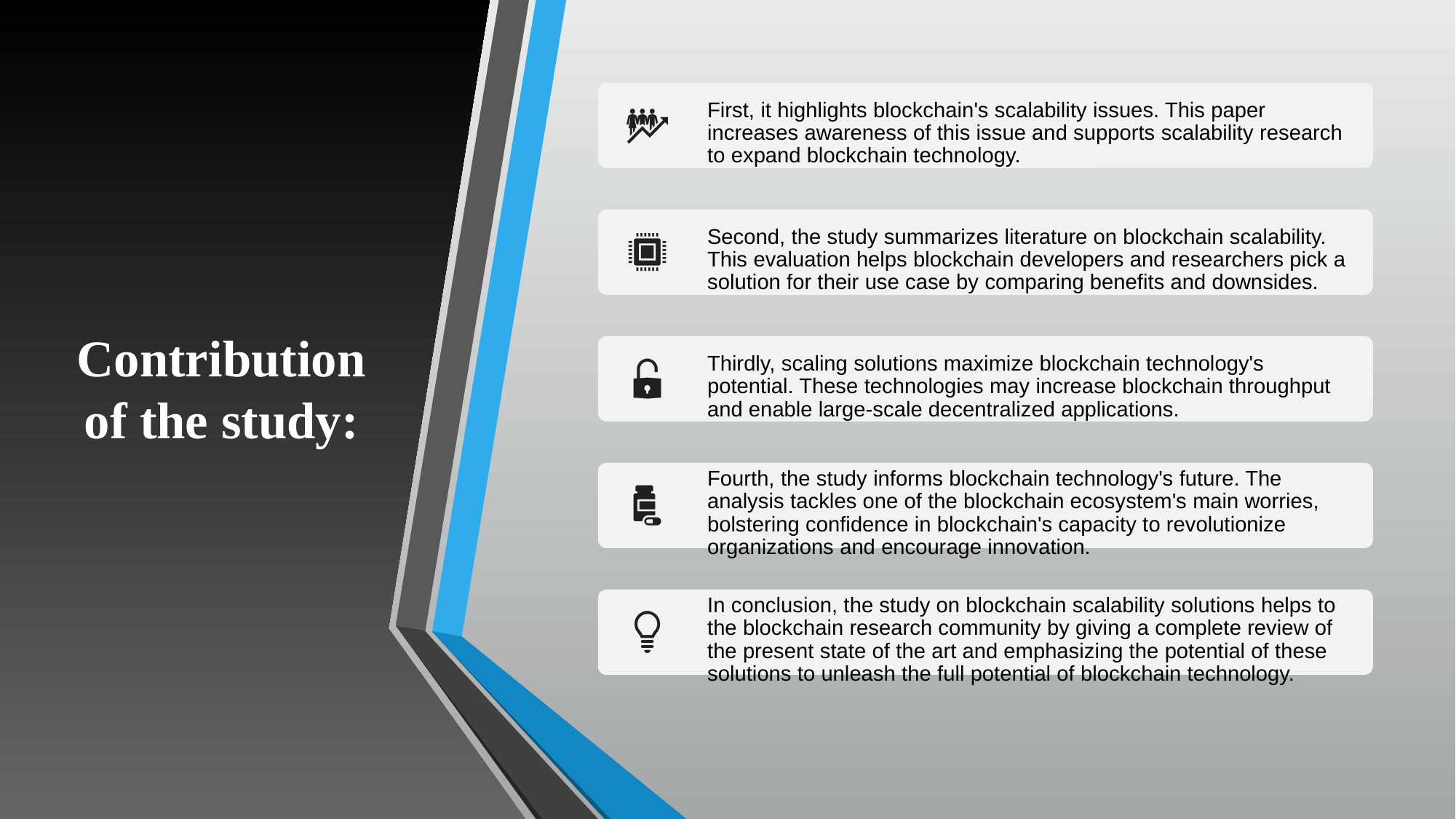

# Contribution of the study:
First, it highlights blockchain's scalability issues. This paper increases awareness of this issue and supports scalability research to expand blockchain technology.
Second, the study summarizes literature on blockchain scalability. This evaluation helps blockchain developers and researchers pick a solution for their use case by comparing benefits and downsides.
Thirdly, scaling solutions maximize blockchain technology's potential. These technologies may increase blockchain throughput and enable large-scale decentralized applications.
Fourth, the study informs blockchain technology's future. The analysis tackles one of the blockchain ecosystem's main worries, bolstering confidence in blockchain's capacity to revolutionize organizations and encourage innovation.
In conclusion, the study on blockchain scalability solutions helps to the blockchain research community by giving a complete review of the present state of the art and emphasizing the potential of these solutions to unleash the full potential of blockchain technology.